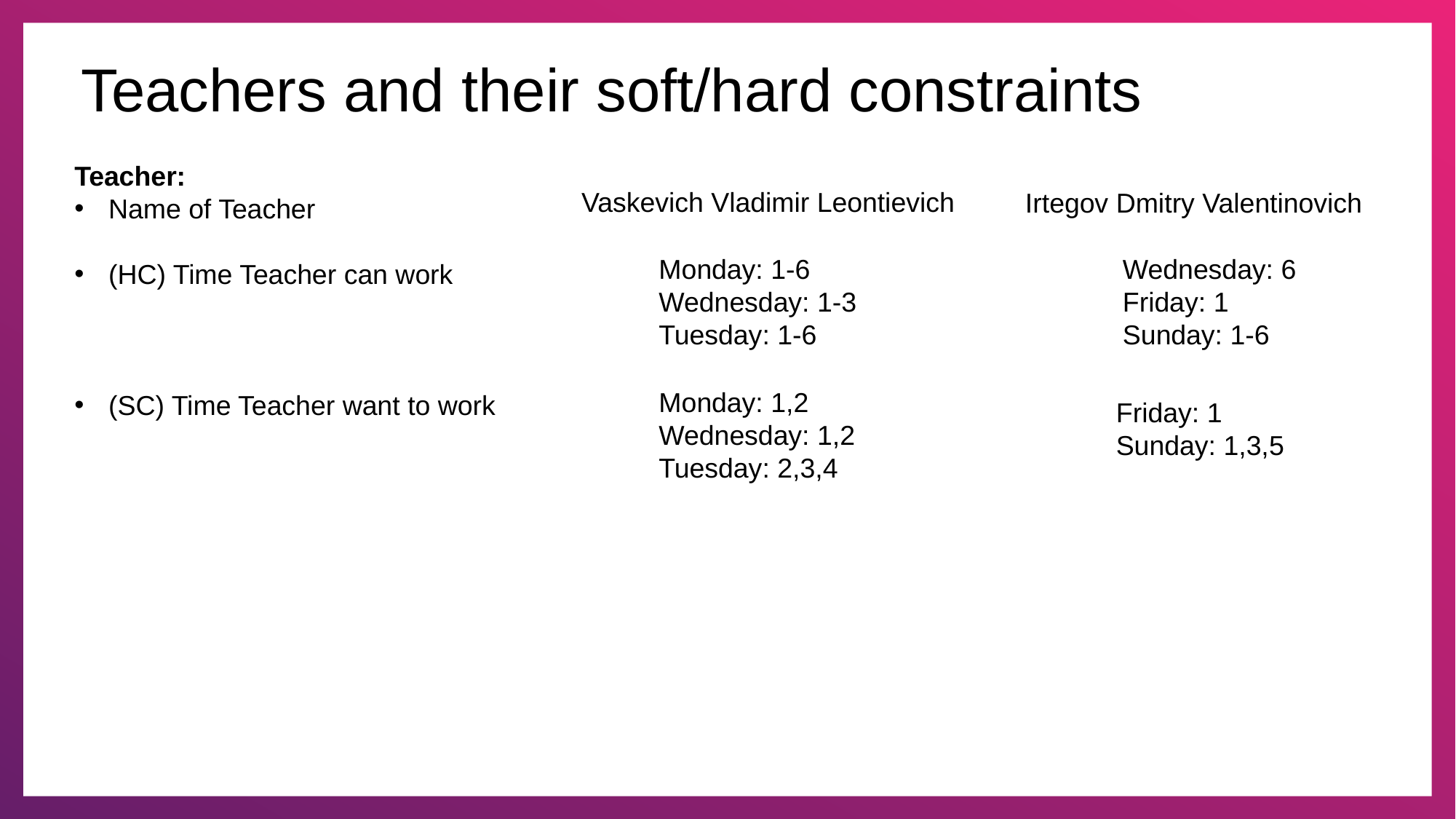

Teachers and their soft/hard constraints
Teacher:
Name of Teacher

(HC) Time Teacher can work

(SC) Time Teacher want to work
Vaskevich Vladimir Leontievich
Irtegov Dmitry Valentinovich
Monday: 1-6
Wednesday: 1-3
Tuesday: 1-6
Wednesday: 6
Friday: 1
Sunday: 1-6
Monday: 1,2
Wednesday: 1,2
Tuesday: 2,3,4
Friday: 1
Sunday: 1,3,5